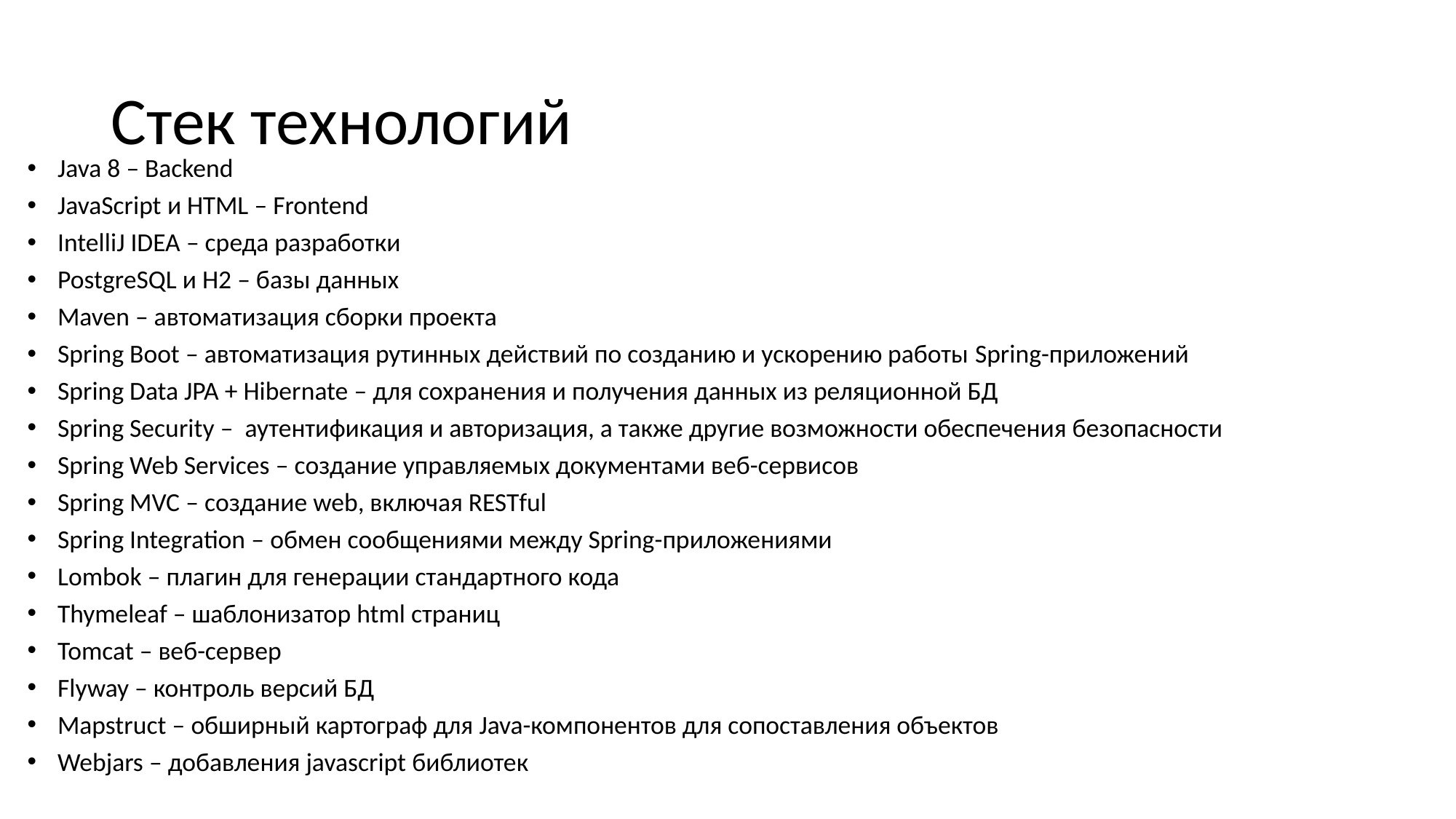

# Стек технологий
Java 8 – Backend
JavaScript и HTML – Frontend
IntelliJ IDEA – среда разработки
PostgreSQL и H2 – базы данных
Maven – автоматизация сборки проекта
Spring Boot – автоматизация рутинных действий по созданию и ускорению работы Spring-приложений
Spring Data JPA + Hibernate – для сохранения и получения данных из реляционной БД
Spring Security –  аутентификация и авторизация, а также другие возможности обеспечения безопасности
Spring Web Services – создание управляемых документами веб-сервисов
Spring MVC – создание web, включая RESTful
Spring Integration – обмен сообщениями между Spring-приложениями
Lombok – плагин для генерации стандартного кода
Thymeleaf – шаблонизатор html страниц
Tomcat – веб-сервер
Flyway – контроль версий БД
Mapstruct – обширный картограф для Java-компонентов для сопоставления объектов
Webjars – добавления javascript библиотек